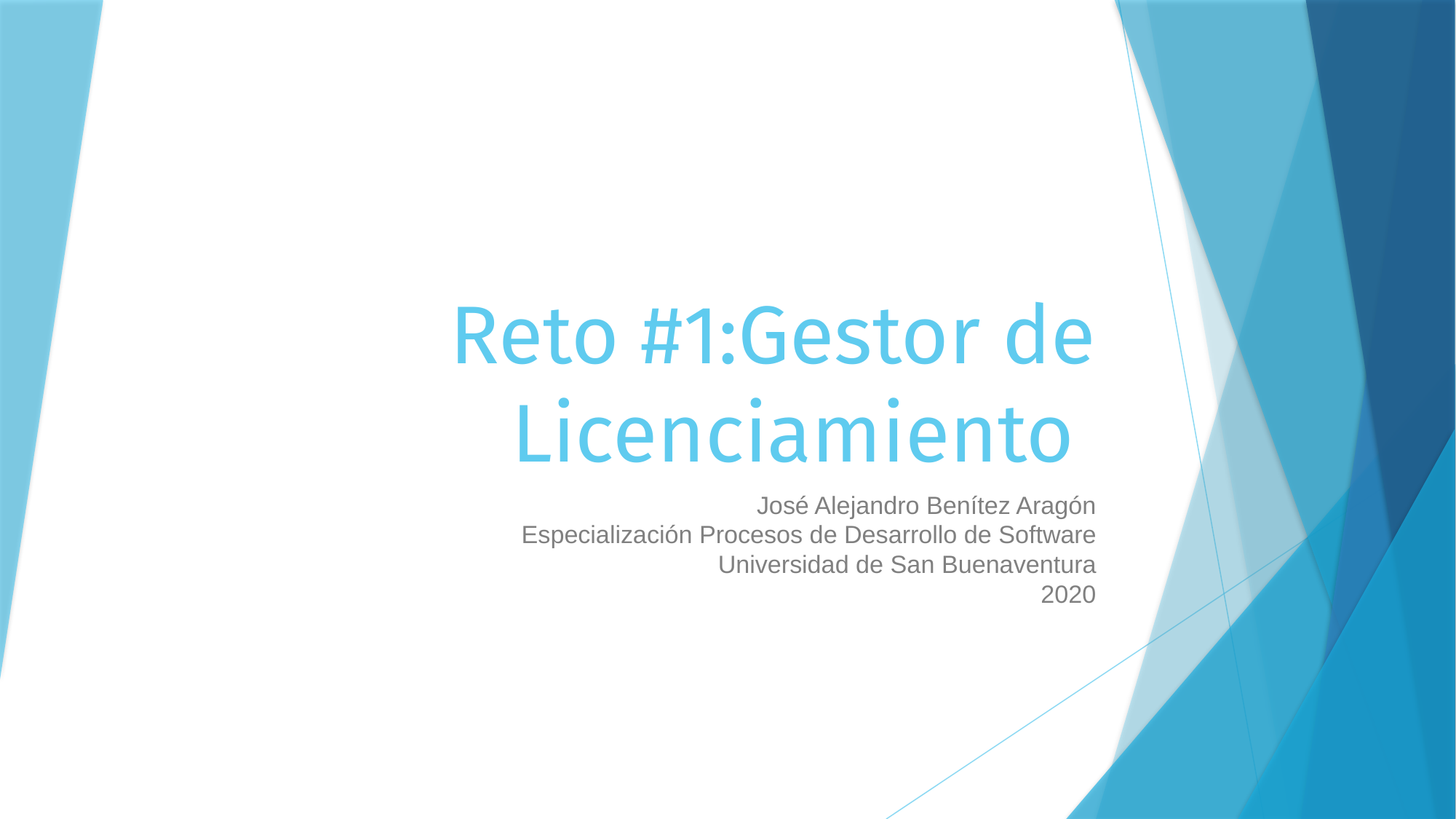

# Reto #1:Gestor de Licenciamiento
José Alejandro Benítez Aragón
Especialización Procesos de Desarrollo de Software
Universidad de San Buenaventura
2020